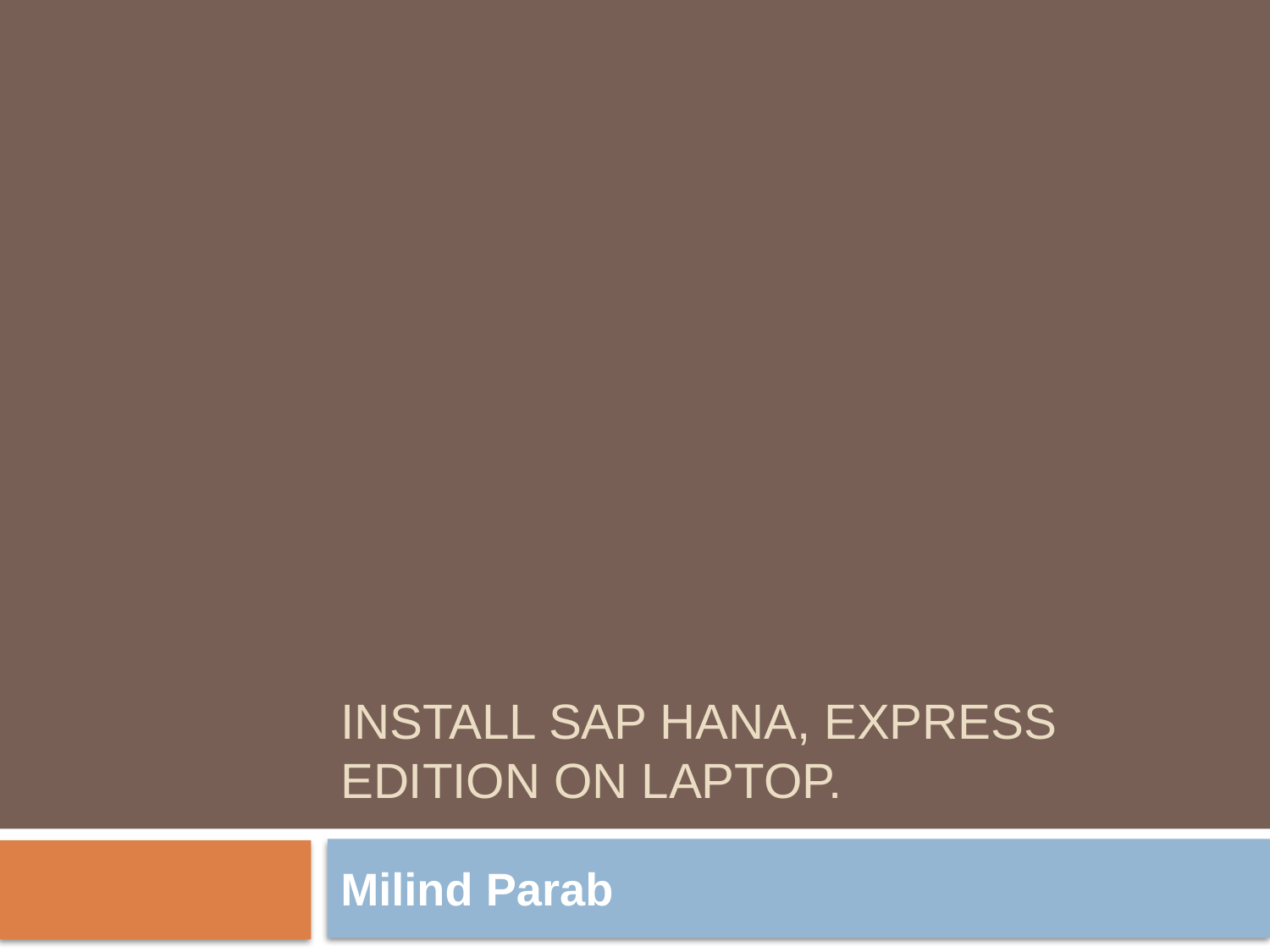

# INSTALL SAP HANA, express edition ON LAPTOP.
Milind Parab